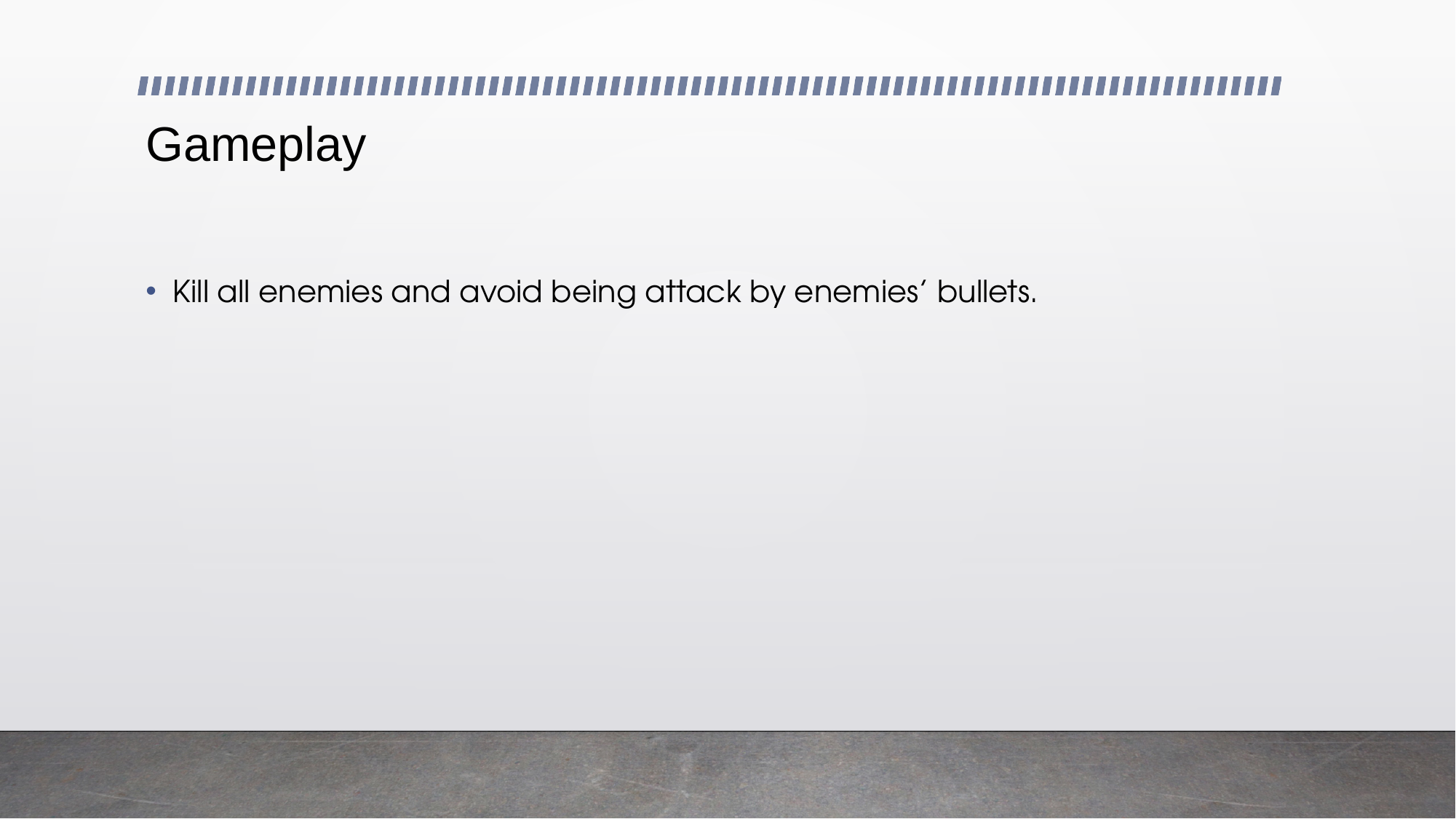

# Gameplay
Kill all enemies and avoid being attack by enemies’ bullets.